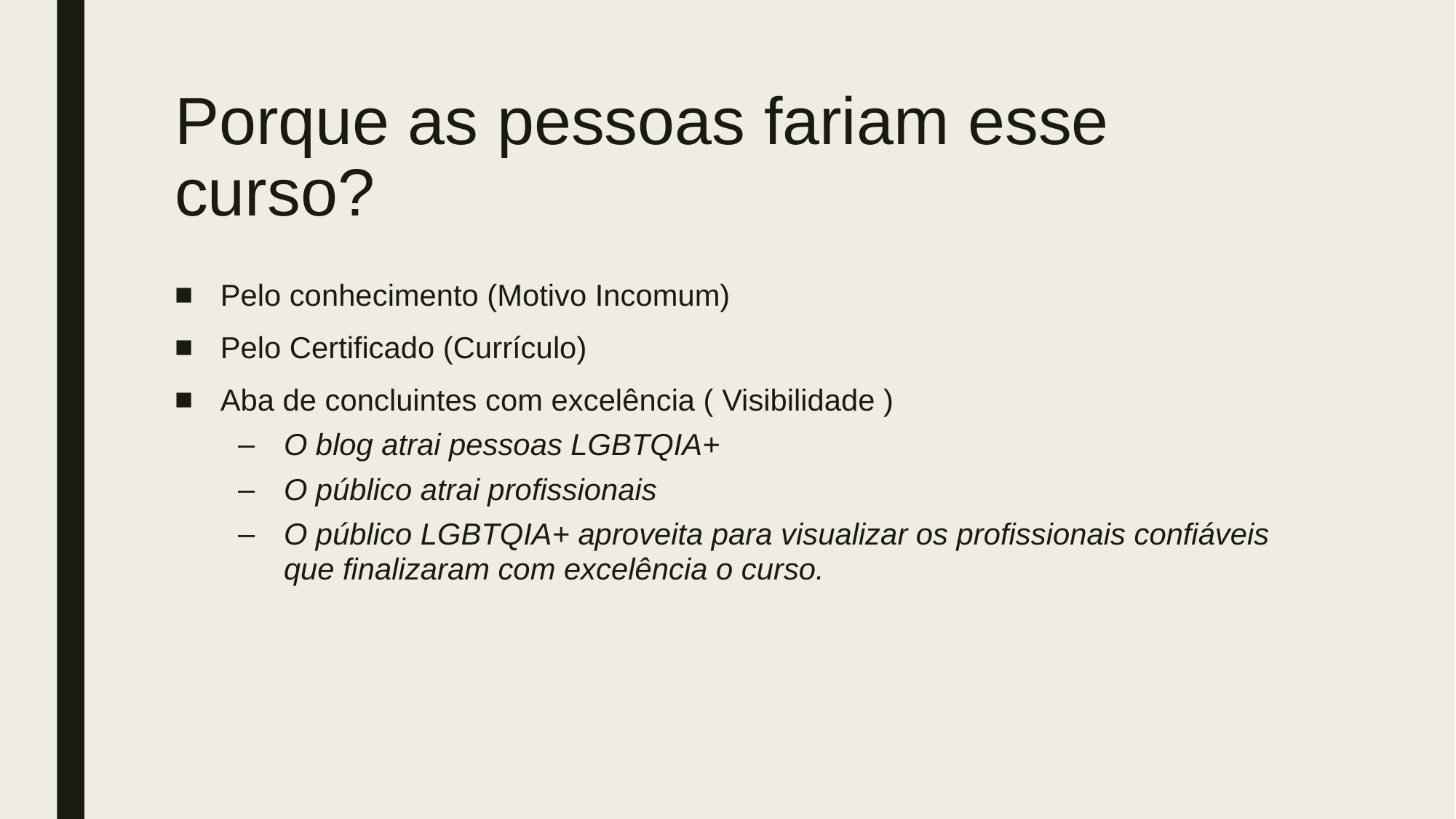

# Porque as pessoas fariam esse curso?
Pelo conhecimento (Motivo Incomum)
Pelo Certificado (Currículo)
Aba de concluintes com excelência ( Visibilidade )
O blog atrai pessoas LGBTQIA+
O público atrai profissionais
O público LGBTQIA+ aproveita para visualizar os profissionais confiáveis que finalizaram com excelência o curso.